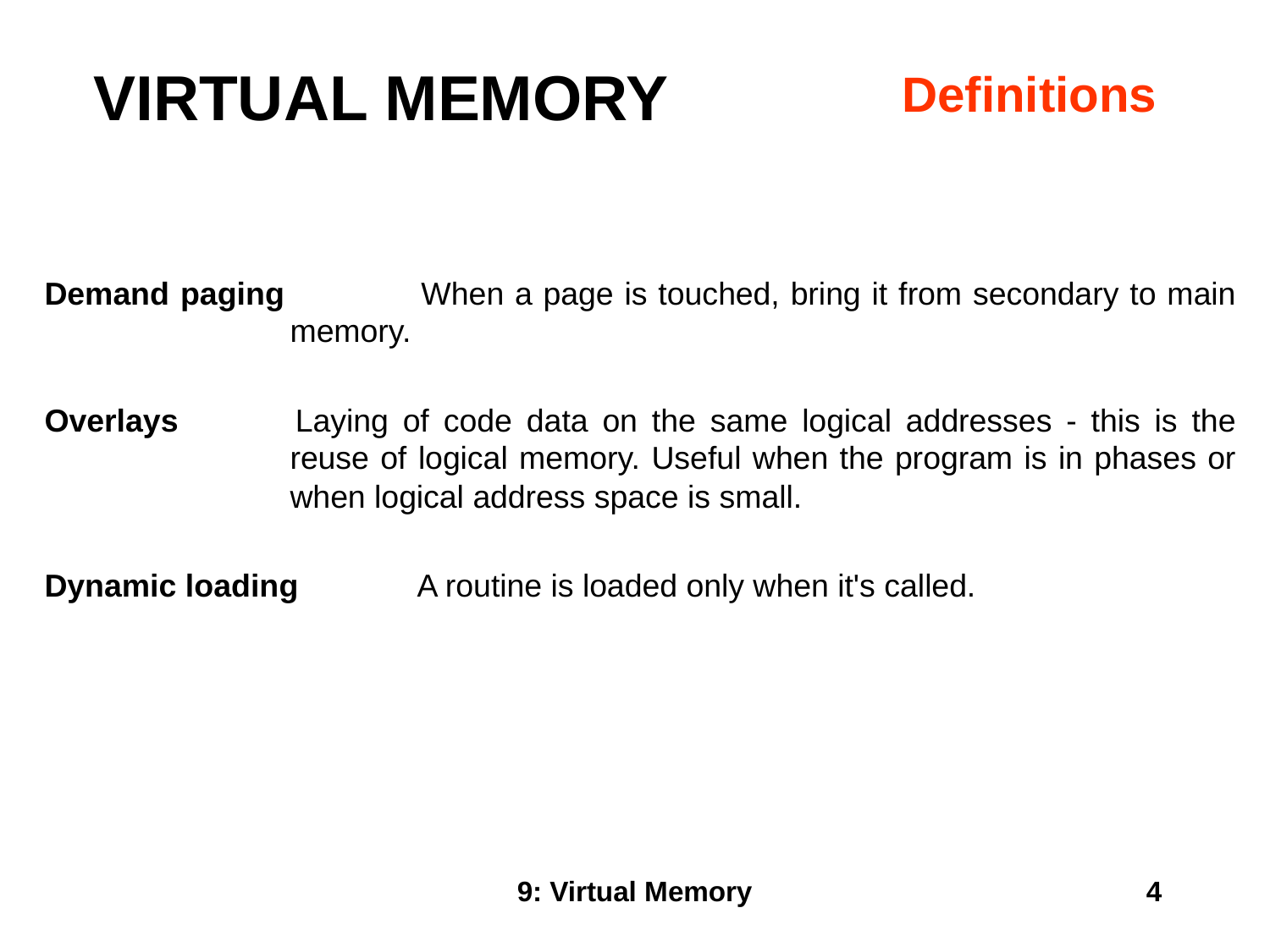

# VIRTUAL MEMORY
Definitions

Demand paging 	When a page is touched, bring it from secondary to main memory.

Overlays 	Laying of code data on the same logical addresses - this is the reuse of logical memory. Useful when the program is in phases or when logical address space is small.

Dynamic loading 	A routine is loaded only when it's called.
9: Virtual Memory
4